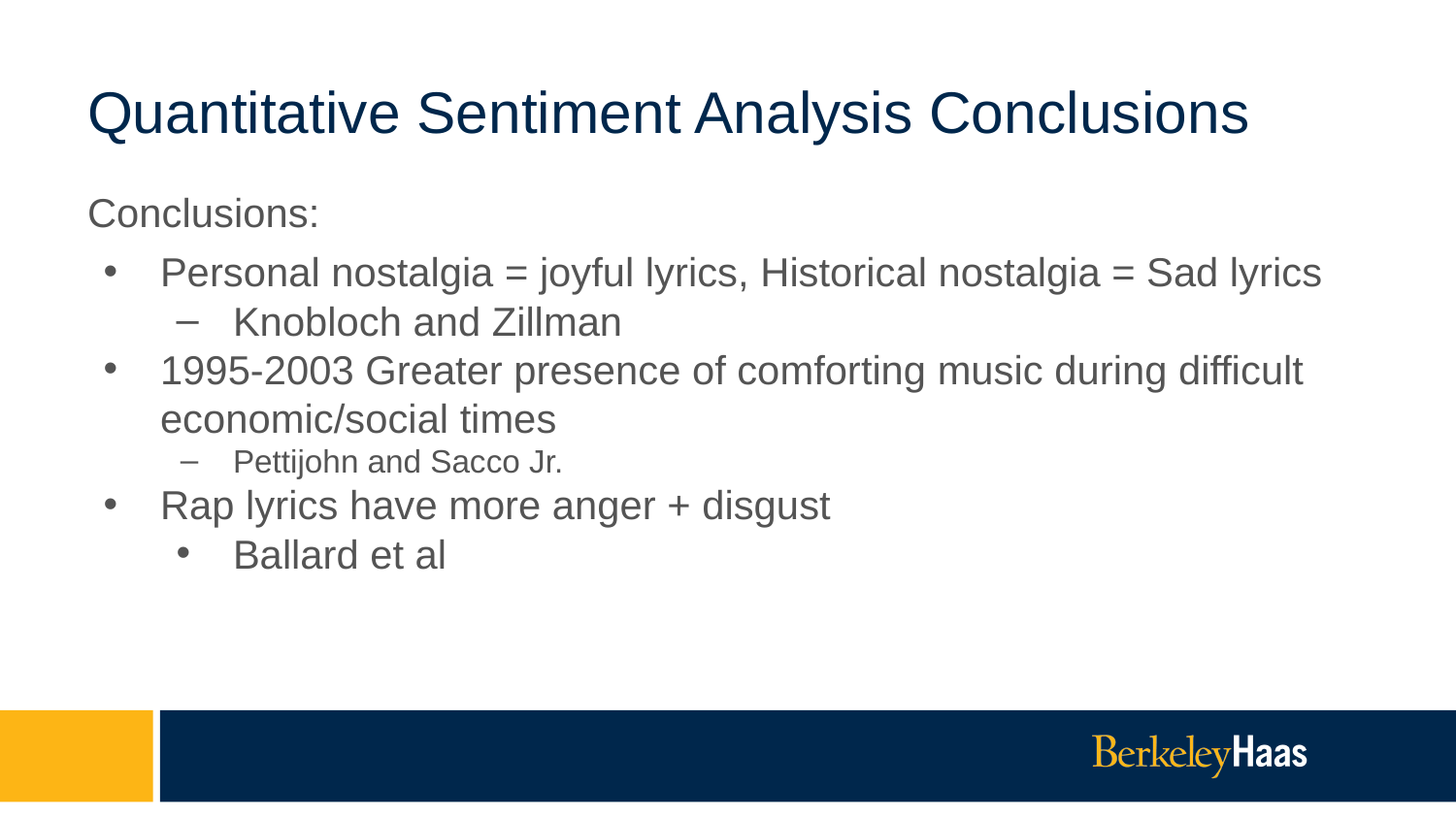

# Quantitative Sentiment Analysis Conclusions
Conclusions:
Personal nostalgia = joyful lyrics, Historical nostalgia = Sad lyrics
Knobloch and Zillman
1995-2003 Greater presence of comforting music during difficult economic/social times
Pettijohn and Sacco Jr.
Rap lyrics have more anger + disgust
Ballard et al